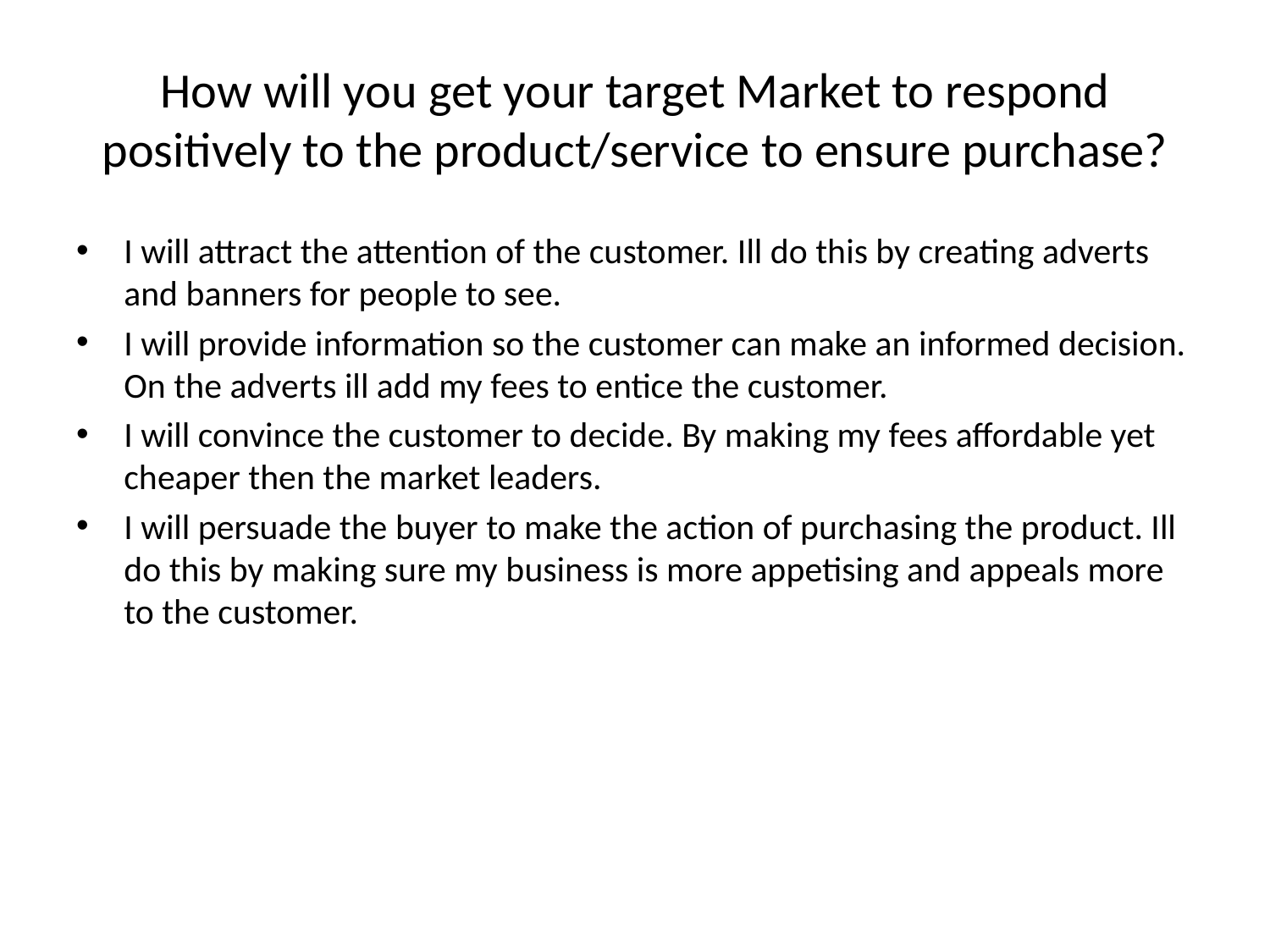

# How will you get your target Market to respond positively to the product/service to ensure purchase?
I will attract the attention of the customer. Ill do this by creating adverts and banners for people to see.
I will provide information so the customer can make an informed decision. On the adverts ill add my fees to entice the customer.
I will convince the customer to decide. By making my fees affordable yet cheaper then the market leaders.
I will persuade the buyer to make the action of purchasing the product. Ill do this by making sure my business is more appetising and appeals more to the customer.